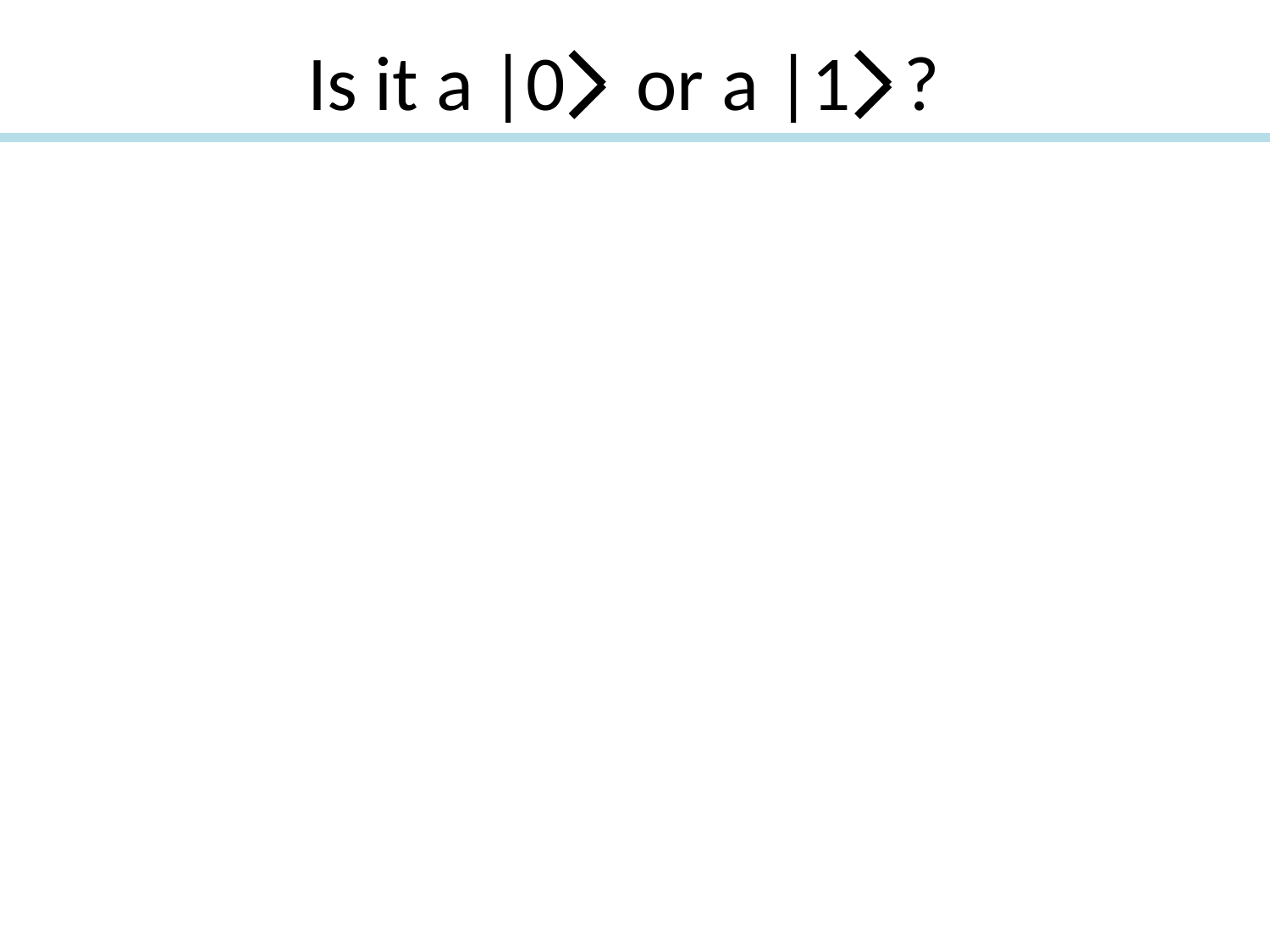

Is it a |0    or a |1   ?